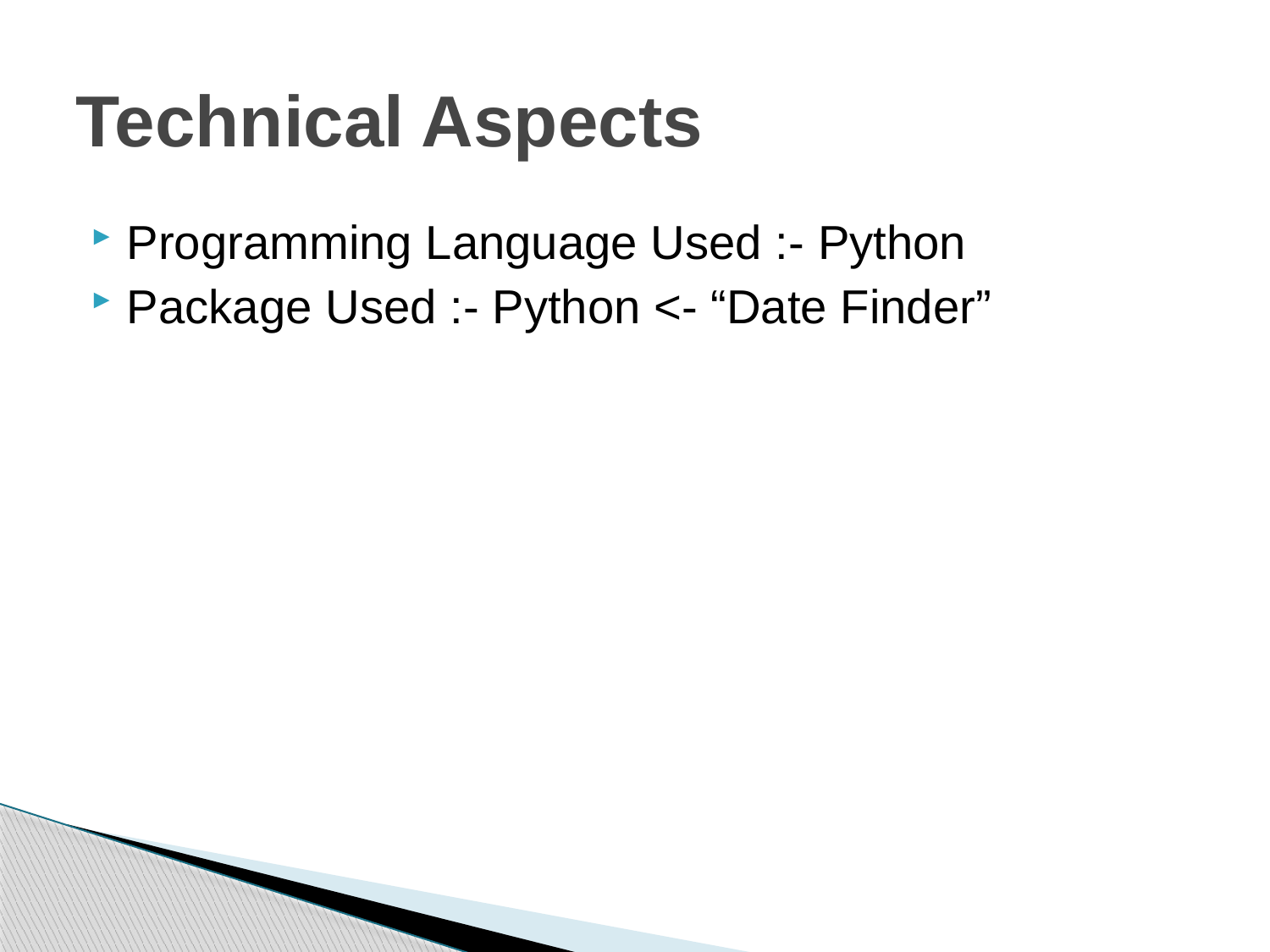

# Technical Aspects
Programming Language Used :- Python
Package Used :- Python <- “Date Finder”